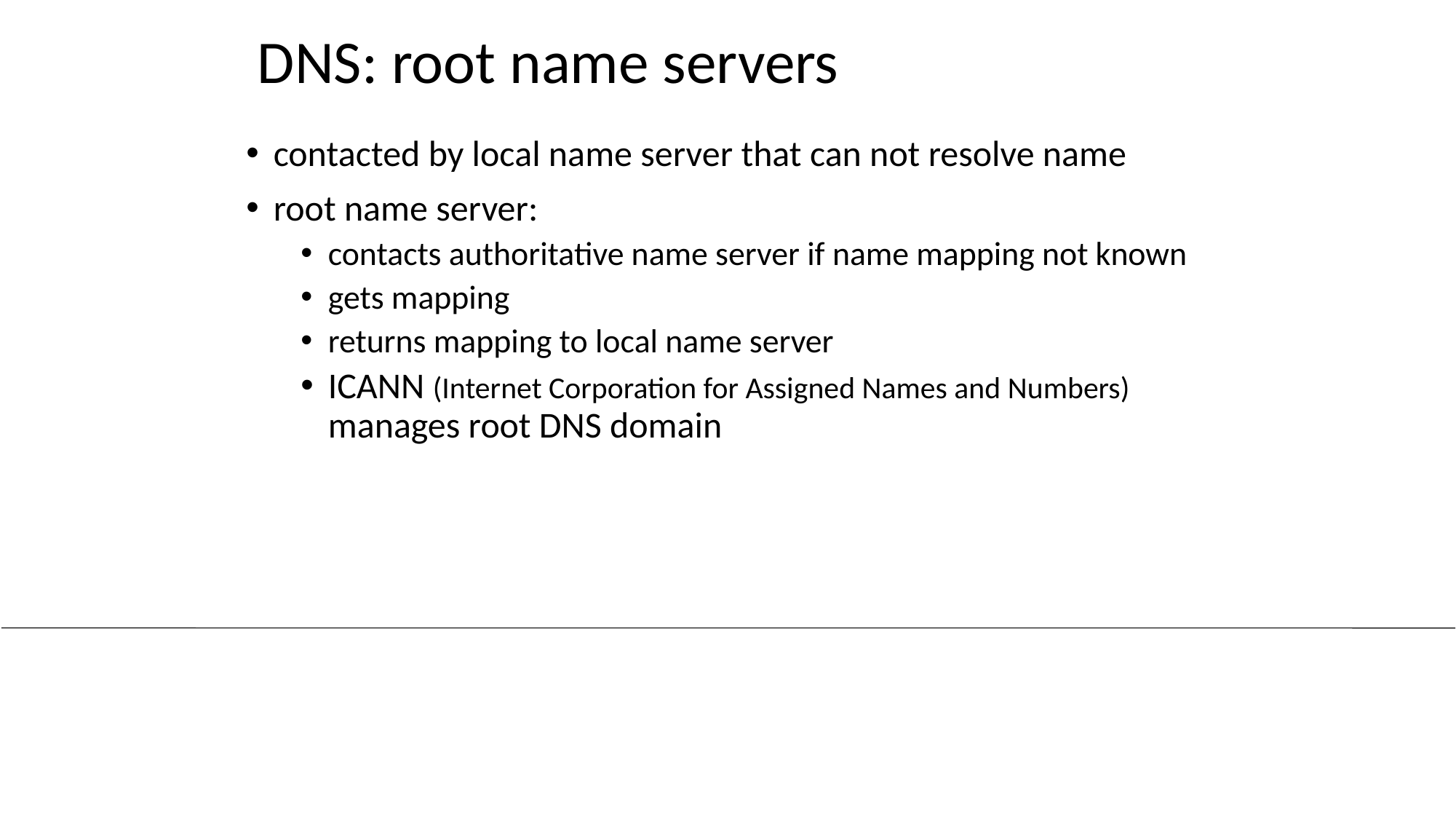

# DNS: root name servers
contacted by local name server that can not resolve name
root name server:
contacts authoritative name server if name mapping not known
gets mapping
returns mapping to local name server
ICANN (Internet Corporation for Assigned Names and Numbers) manages root DNS domain